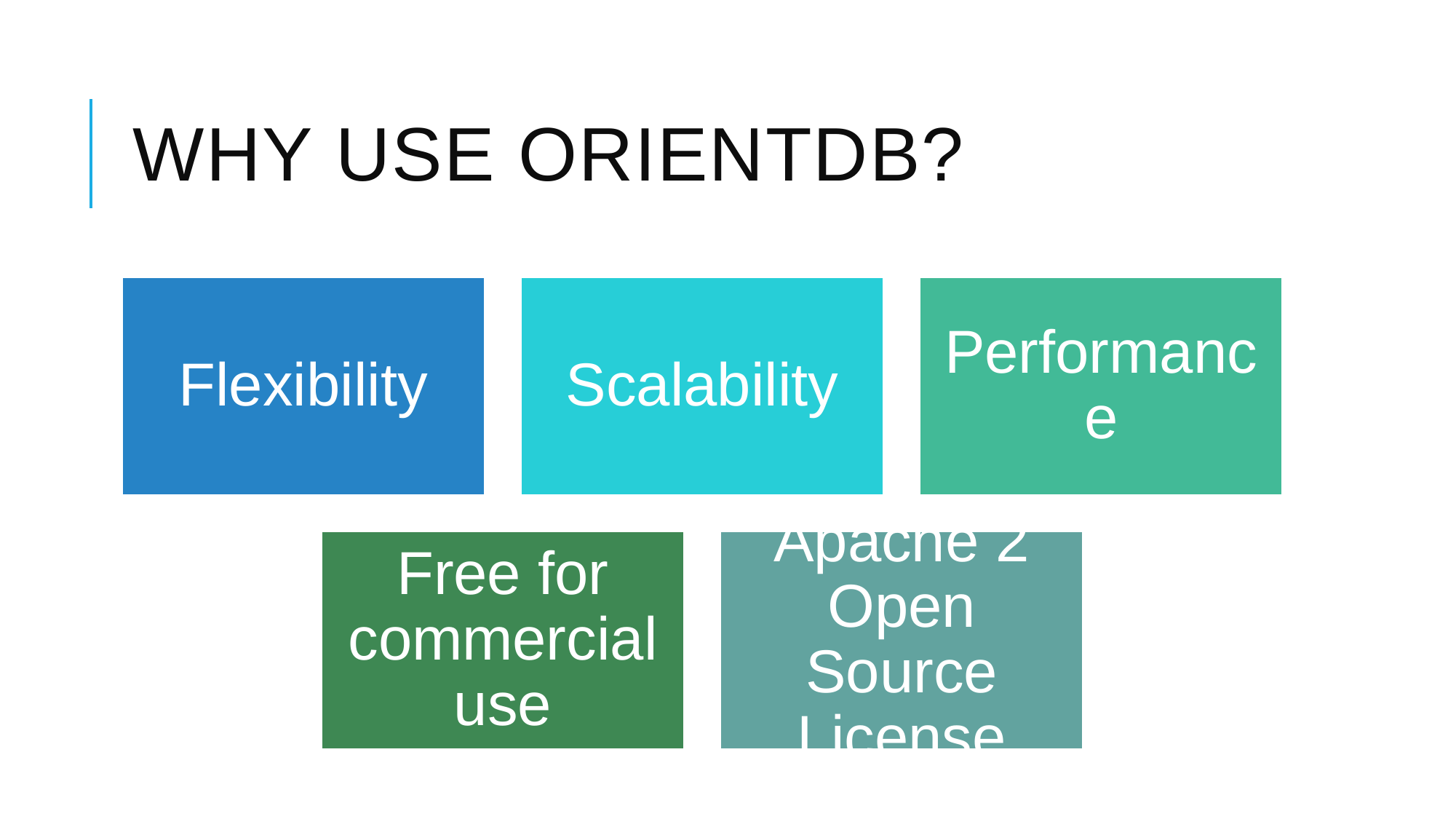

# Why Use OrientDB?
Flexibility
Scalability
Performance
Free for commercial use
Apache 2 Open Source License